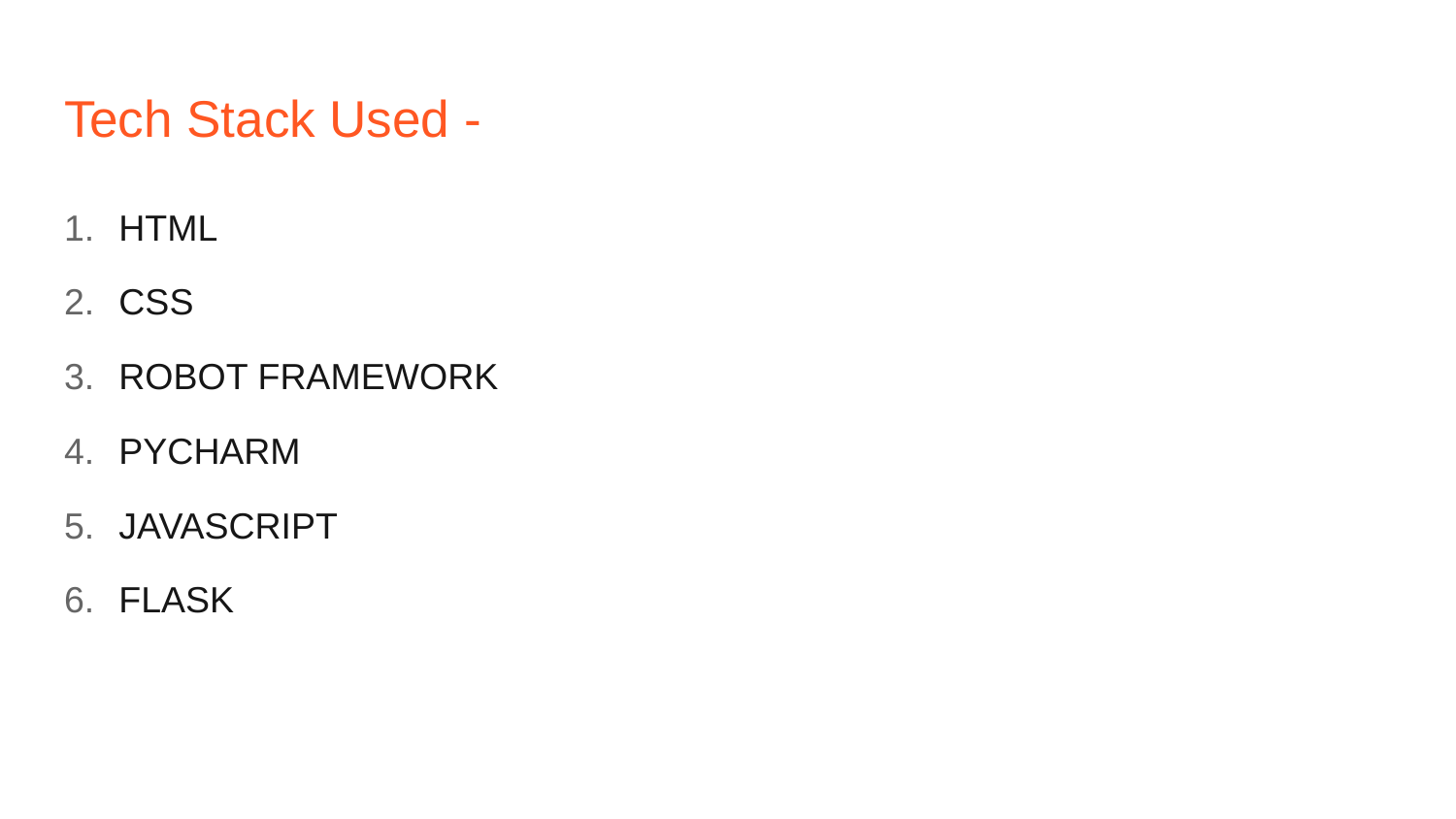

# Tech Stack Used -
HTML
CSS
ROBOT FRAMEWORK
PYCHARM
JAVASCRIPT
FLASK